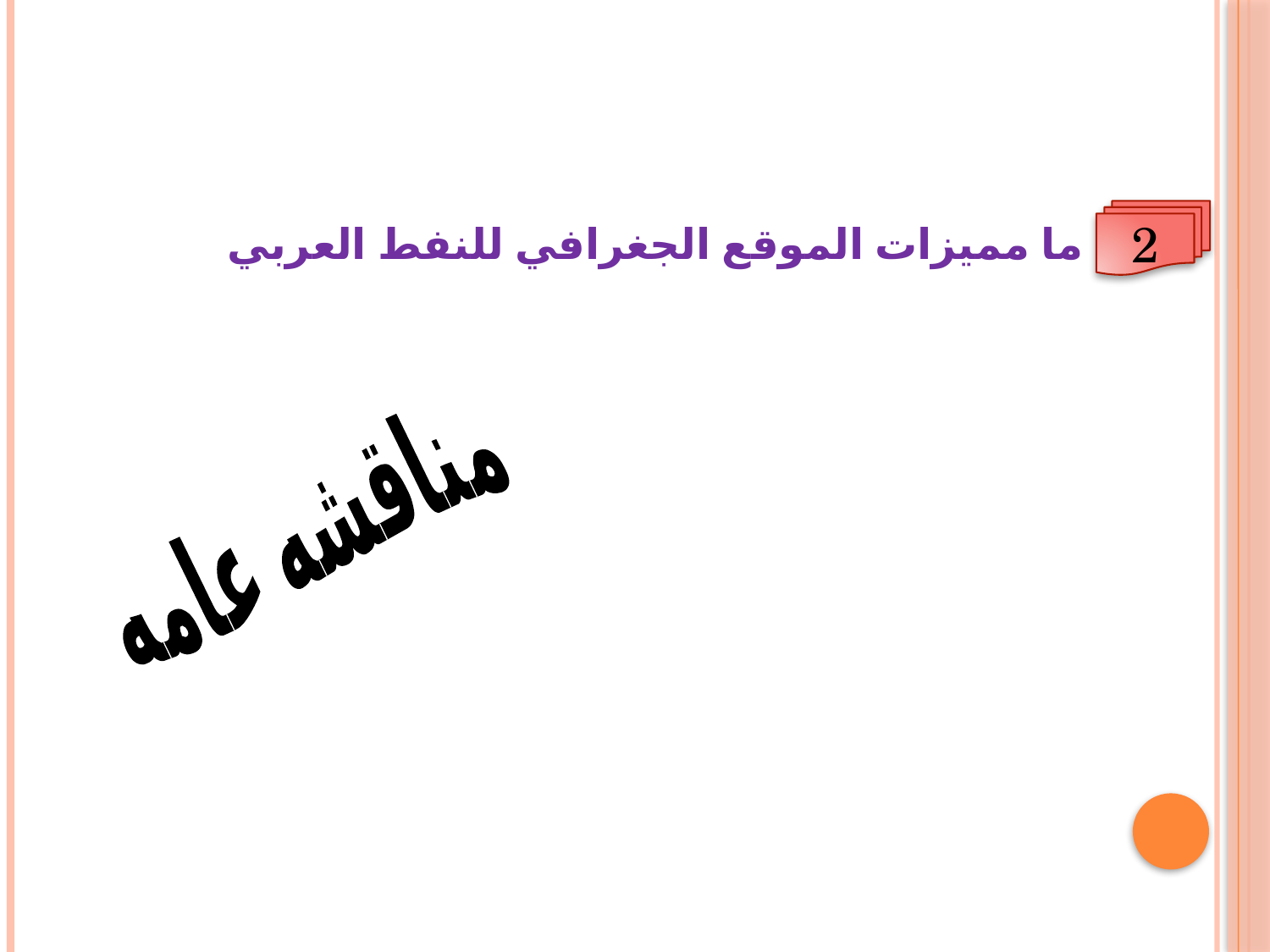

2
ما مميزات الموقع الجغرافي للنفط العربي
مناقشه عامه